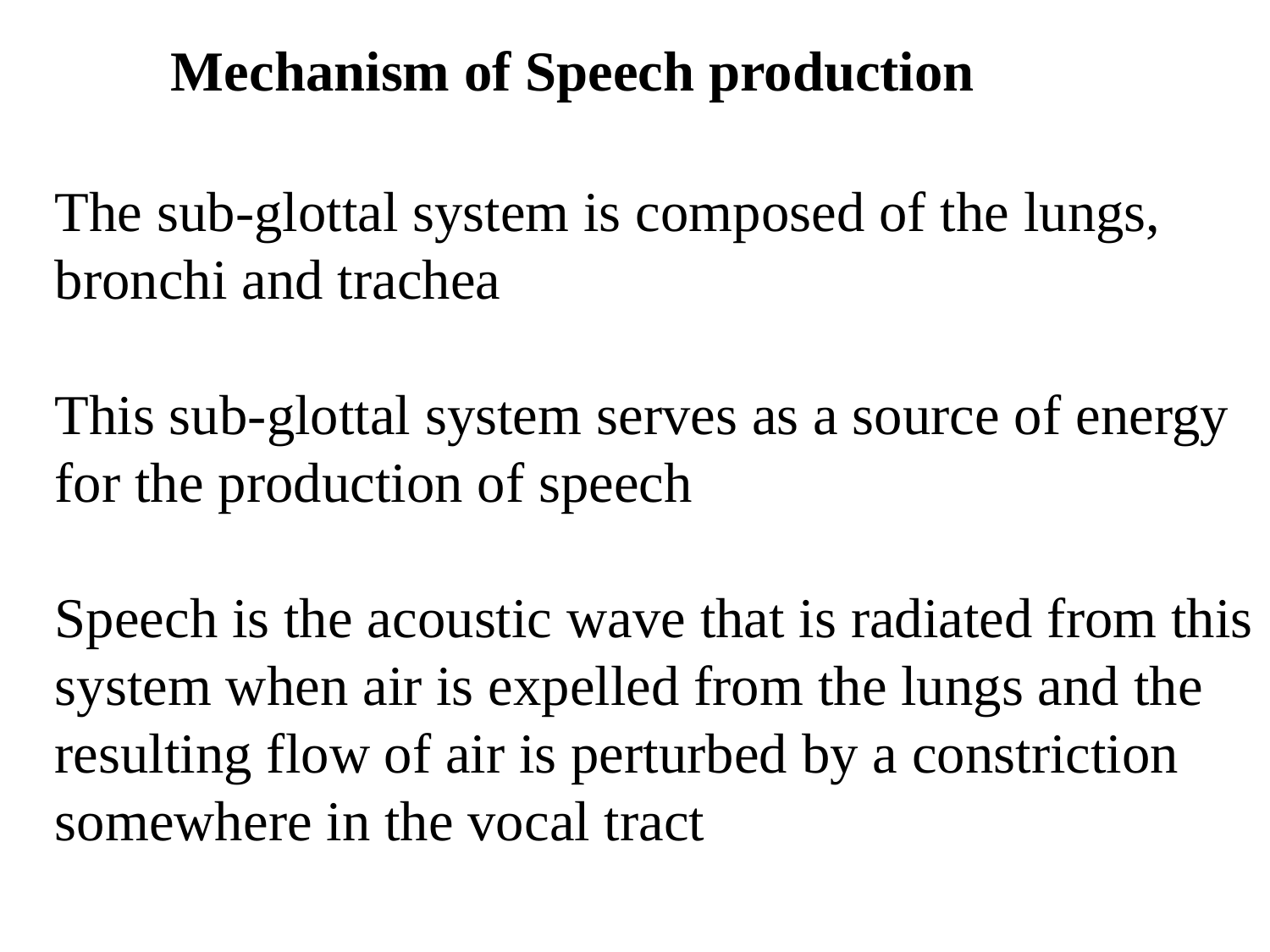

Mechanism of Speech production
The sub-glottal system is composed of the lungs, bronchi and trachea

This sub-glottal system serves as a source of energy for the production of speech

Speech is the acoustic wave that is radiated from this system when air is expelled from the lungs and the resulting flow of air is perturbed by a constriction somewhere in the vocal tract